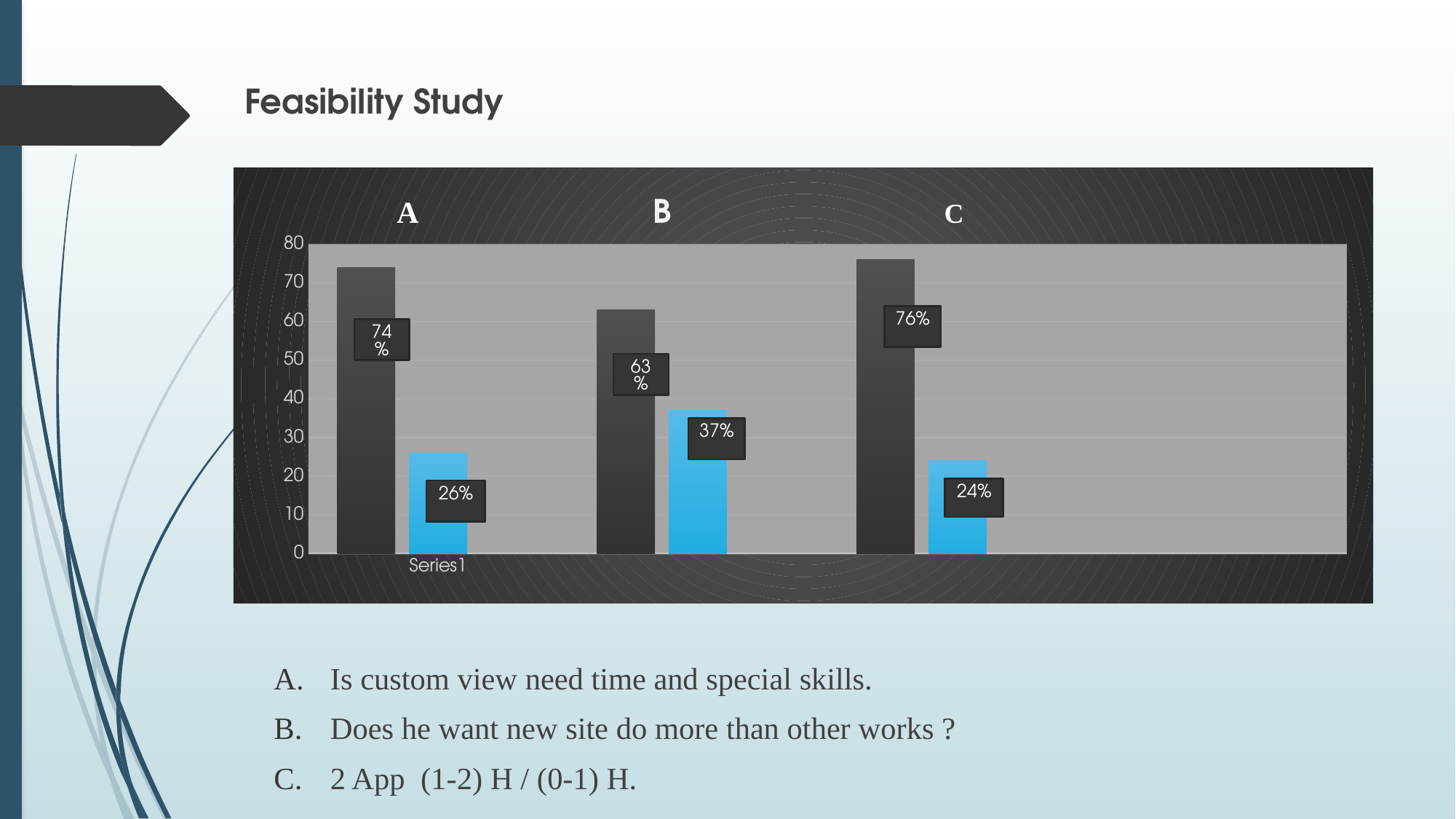

# Feasibility Study

### Chart: B

| Category | Column2 | NO/(0-1)H | Column1 |
|---|---|---|---|
|  | 74.0 | 26.0 | None |
|  | 63.0 | 37.0 | None |
|  | 76.0 | 24.0 | None |
|  | None | None | None |
Is custom view need time and special skills.
Does he want new site do more than other works ?
2 App  (1-2) H / (0-1) H.